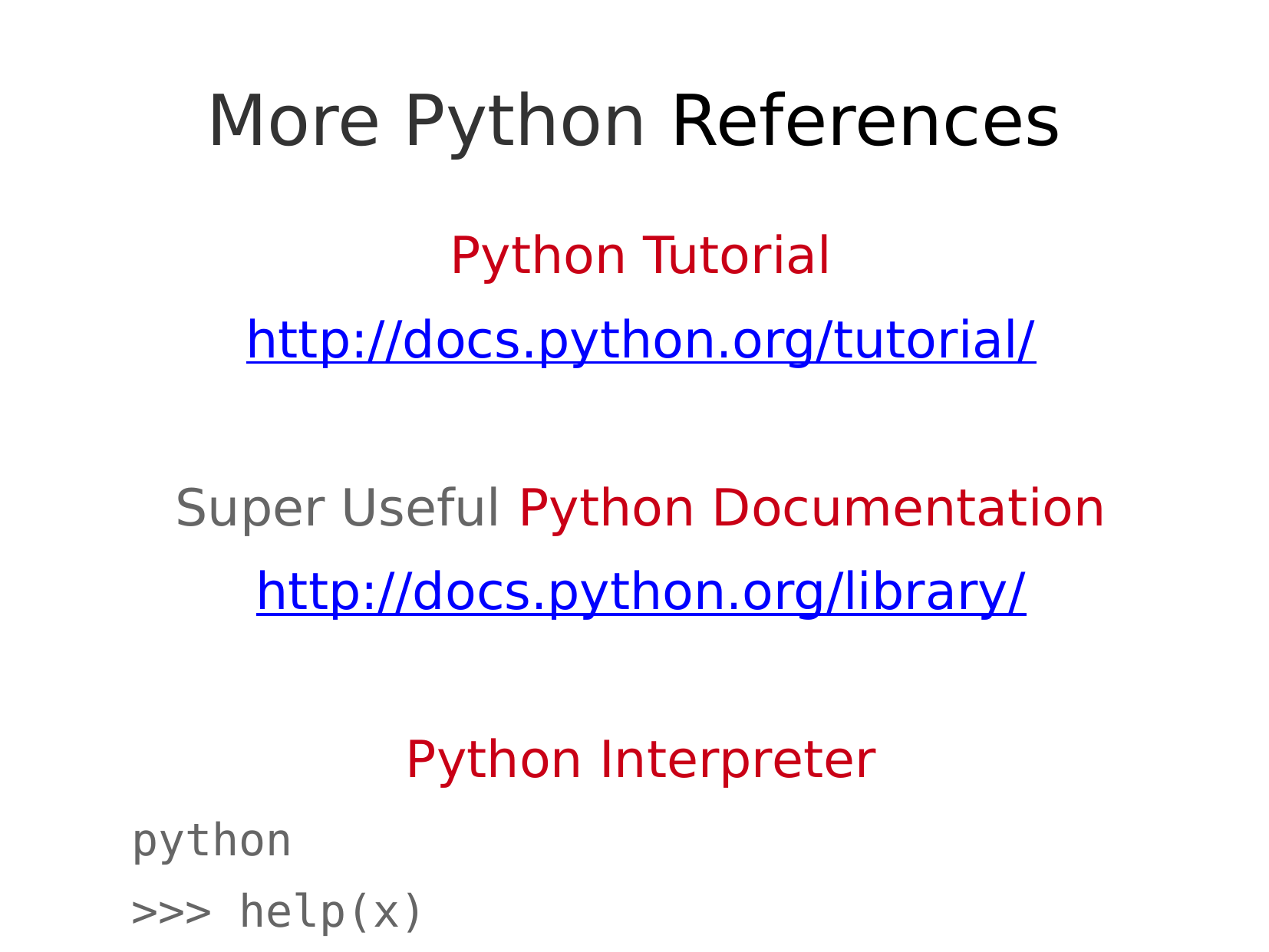

Python Tutorial
http://docs.python.org/tutorial/

Super Useful Python Documentation
http://docs.python.org/library/

Python Interpreter
python
>>> help(x)
More Python References